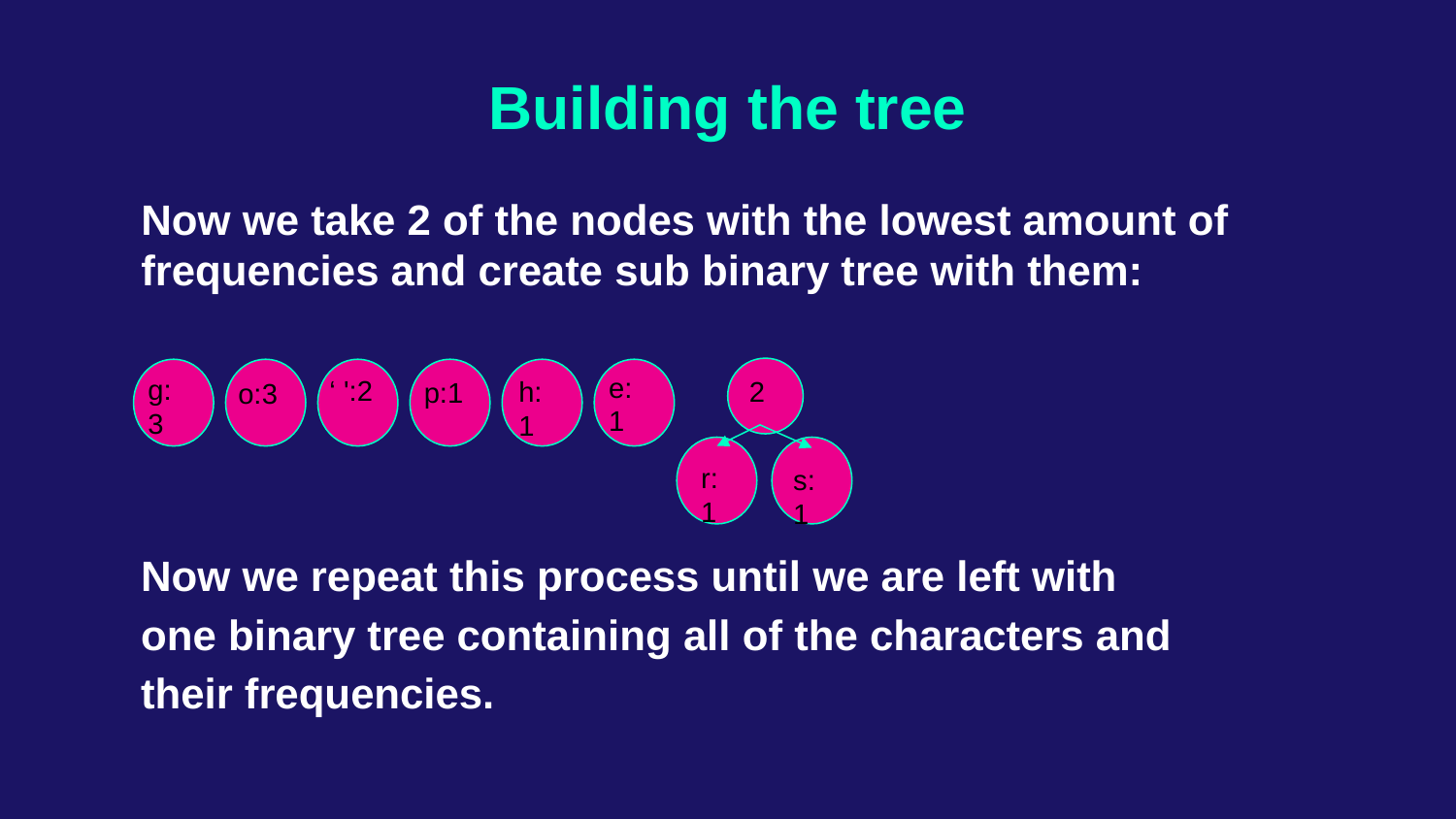

# Building the tree
Now we take 2 of the nodes with the lowest amount of frequencies and create sub binary tree with them:

e:1
g:3

‘ ':2

h:1

 2
p:1
o:3

r:1
s:1
Now we repeat this process until we are left with one binary tree containing all of the characters and their frequencies.